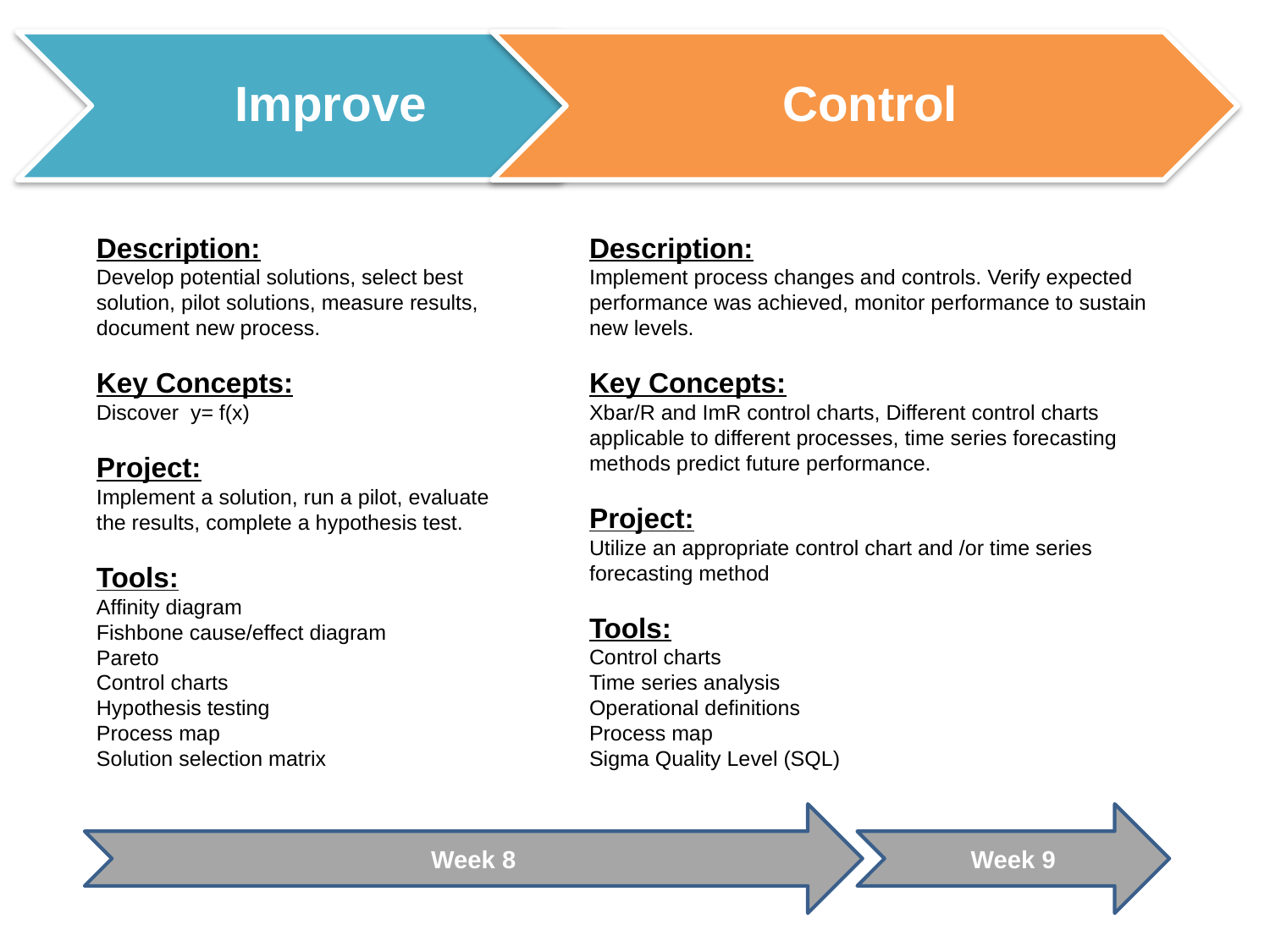

Improve
Control
Description:
Develop potential solutions, select best solution, pilot solutions, measure results, document new process.

Key Concepts:
Discover  y= f(x)

Project:
Implement a solution, run a pilot, evaluate the results, complete a hypothesis test.

Tools:
Affinity diagram
Fishbone cause/effect diagram
Pareto
Control charts
Hypothesis testing
Process map
Solution selection matrix

Description:
Implement process changes and controls. Verify expected performance was achieved, monitor performance to sustain new levels.

Key Concepts:
Xbar/R and ImR control charts, Different control charts applicable to different processes, time series forecasting methods predict future performance.

Project:
Utilize an appropriate control chart and /or time series forecasting method

Tools:
Control charts
Time series analysis
Operational definitions
Process map
Sigma Quality Level (SQL)
Week 8
Week 9